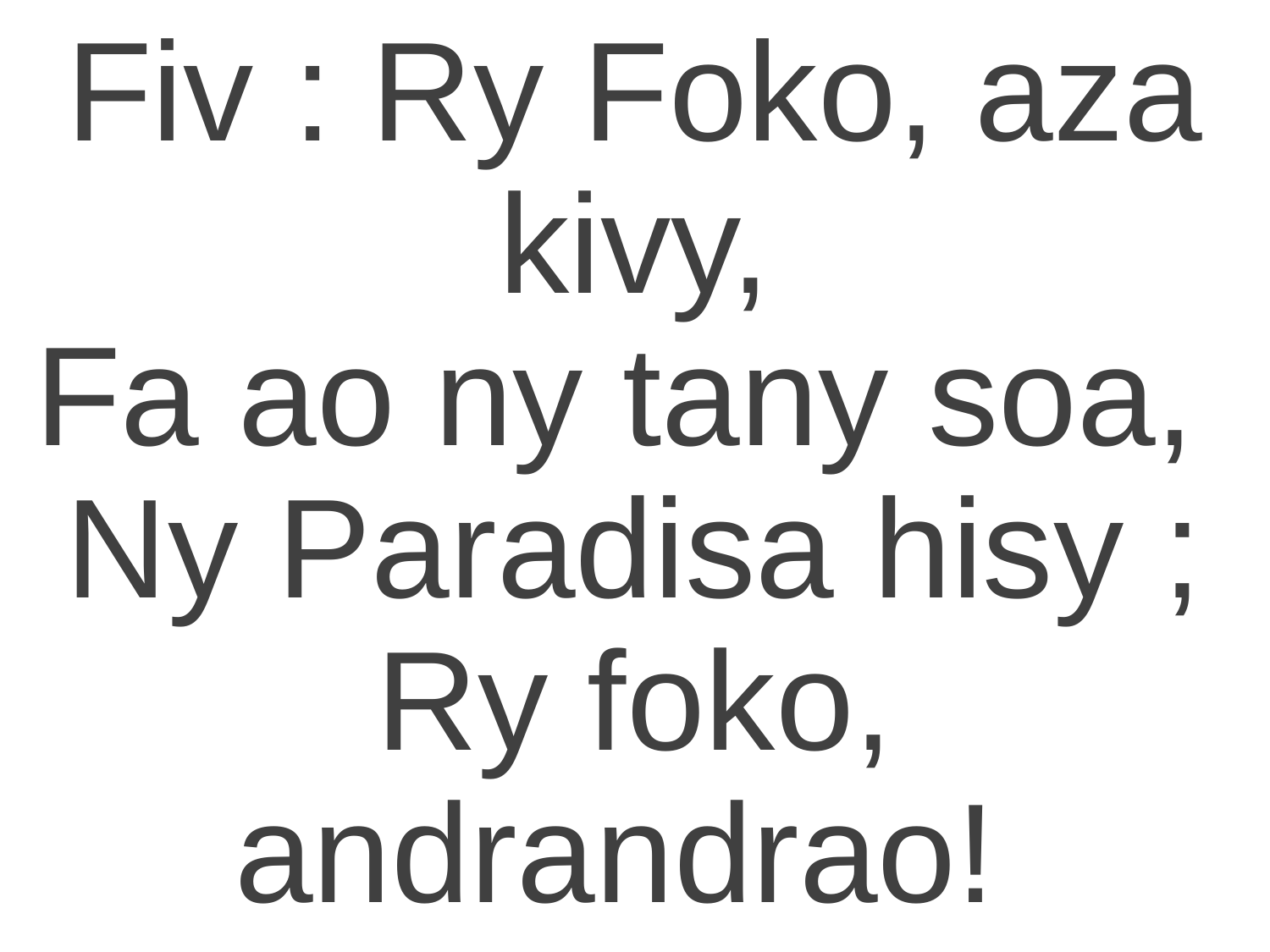

Fiv : Ry Foko, aza kivy,
Fa ao ny tany soa,
Ny Paradisa hisy ;
Ry foko, andrandrao!